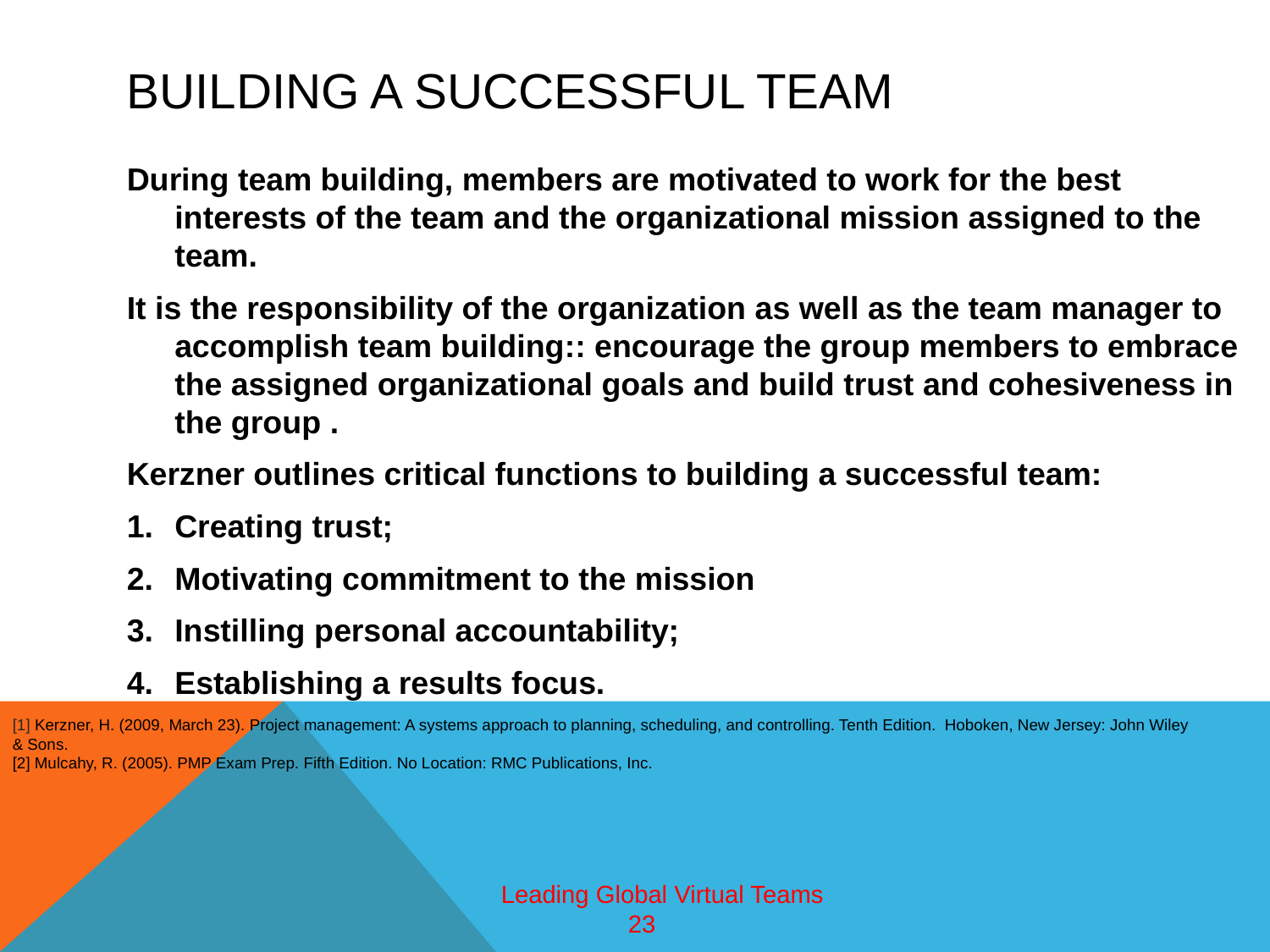

# Building a successful team
During team building, members are motivated to work for the best interests of the team and the organizational mission assigned to the team.
It is the responsibility of the organization as well as the team manager to accomplish team building:: encourage the group members to embrace the assigned organizational goals and build trust and cohesiveness in the group .
Kerzner outlines critical functions to building a successful team:
Creating trust;
Motivating commitment to the mission
Instilling personal accountability;
Establishing a results focus.

[1] Kerzner, H. (2009, March 23). Project management: A systems approach to planning, scheduling, and controlling. Tenth Edition.  Hoboken, New Jersey: John Wiley & Sons.
[2] Mulcahy, R. (2005). PMP Exam Prep. Fifth Edition. No Location: RMC Publications, Inc.